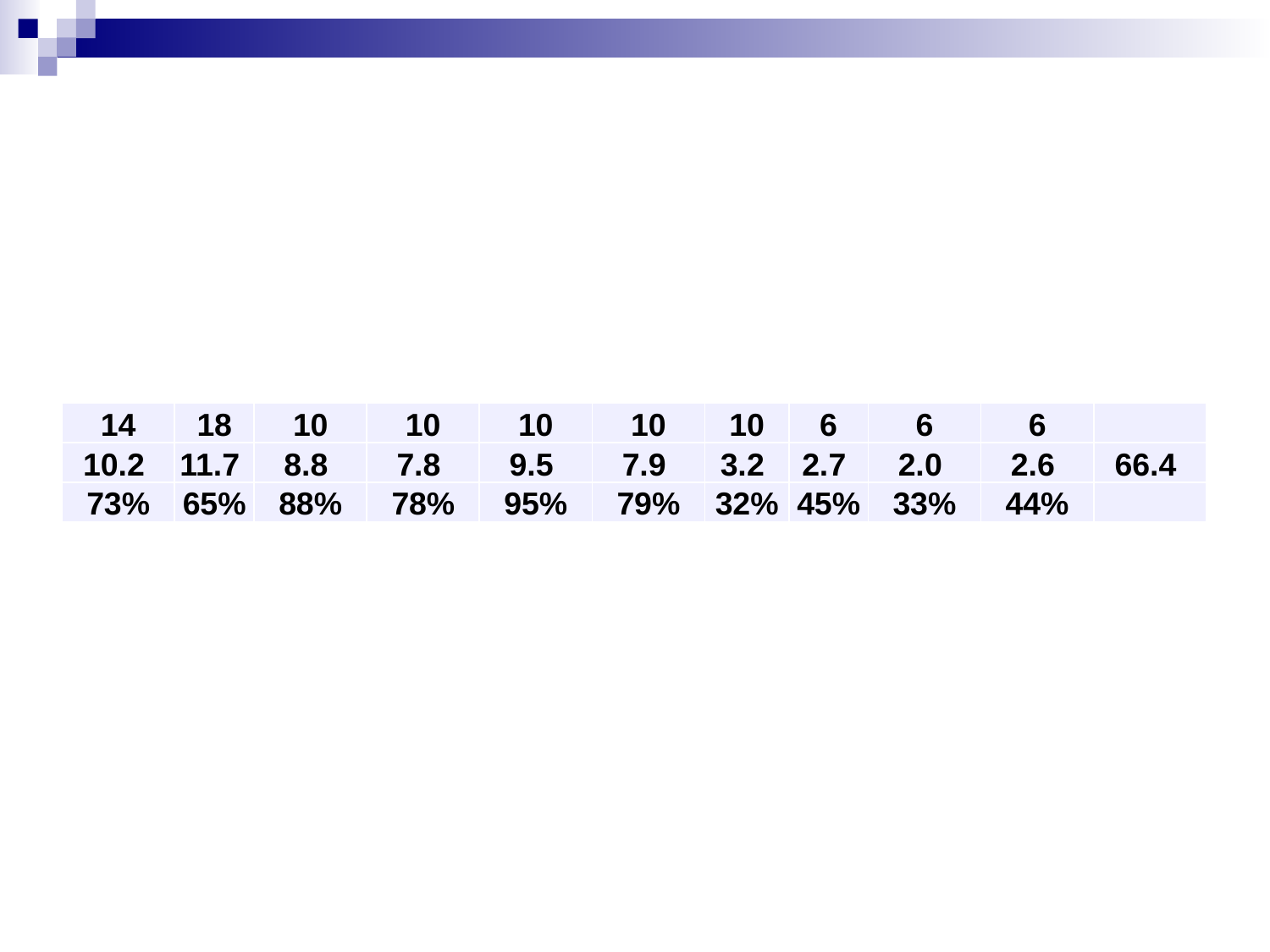

#
| 14 | 18 | 10 | 10 | 10 | 10 | 10 | 6 | 6 | 6 |  |
| --- | --- | --- | --- | --- | --- | --- | --- | --- | --- | --- |
| 10.2 | 11.7 | 8.8 | 7.8 | 9.5 | 7.9 | 3.2 | 2.7 | 2.0 | 2.6 | 66.4 |
| 73% | 65% | 88% | 78% | 95% | 79% | 32% | 45% | 33% | 44% |  |